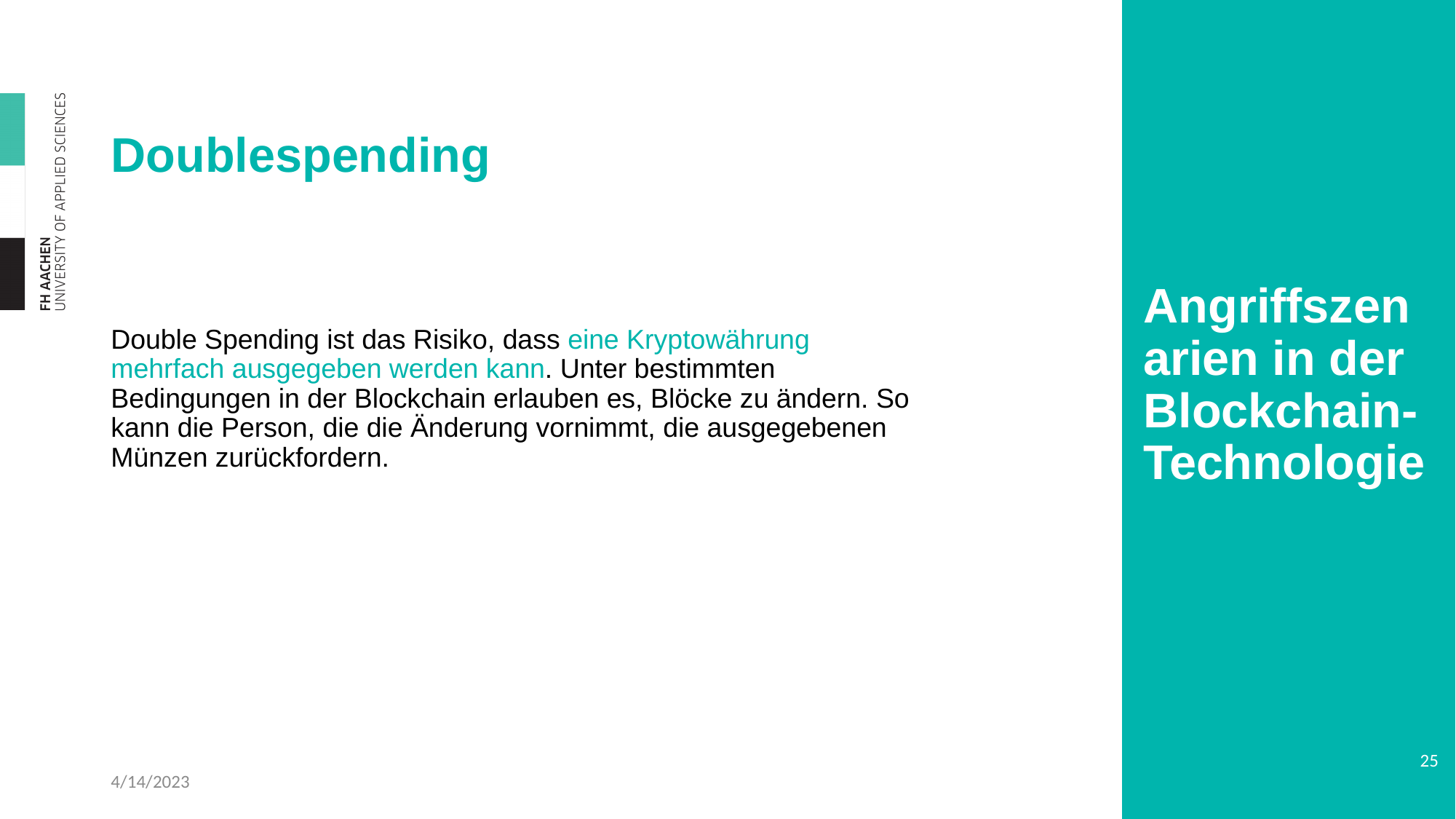

# Doublespending
Angriffszenarien in der
Blockchain-Technologie
Double Spending ist das Risiko, dass eine Kryptowährung mehrfach ausgegeben werden kann. Unter bestimmten Bedingungen in der Blockchain erlauben es, Blöcke zu ändern. So kann die Person, die die Änderung vornimmt, die ausgegebenen Münzen zurückfordern.
25
4/14/2023